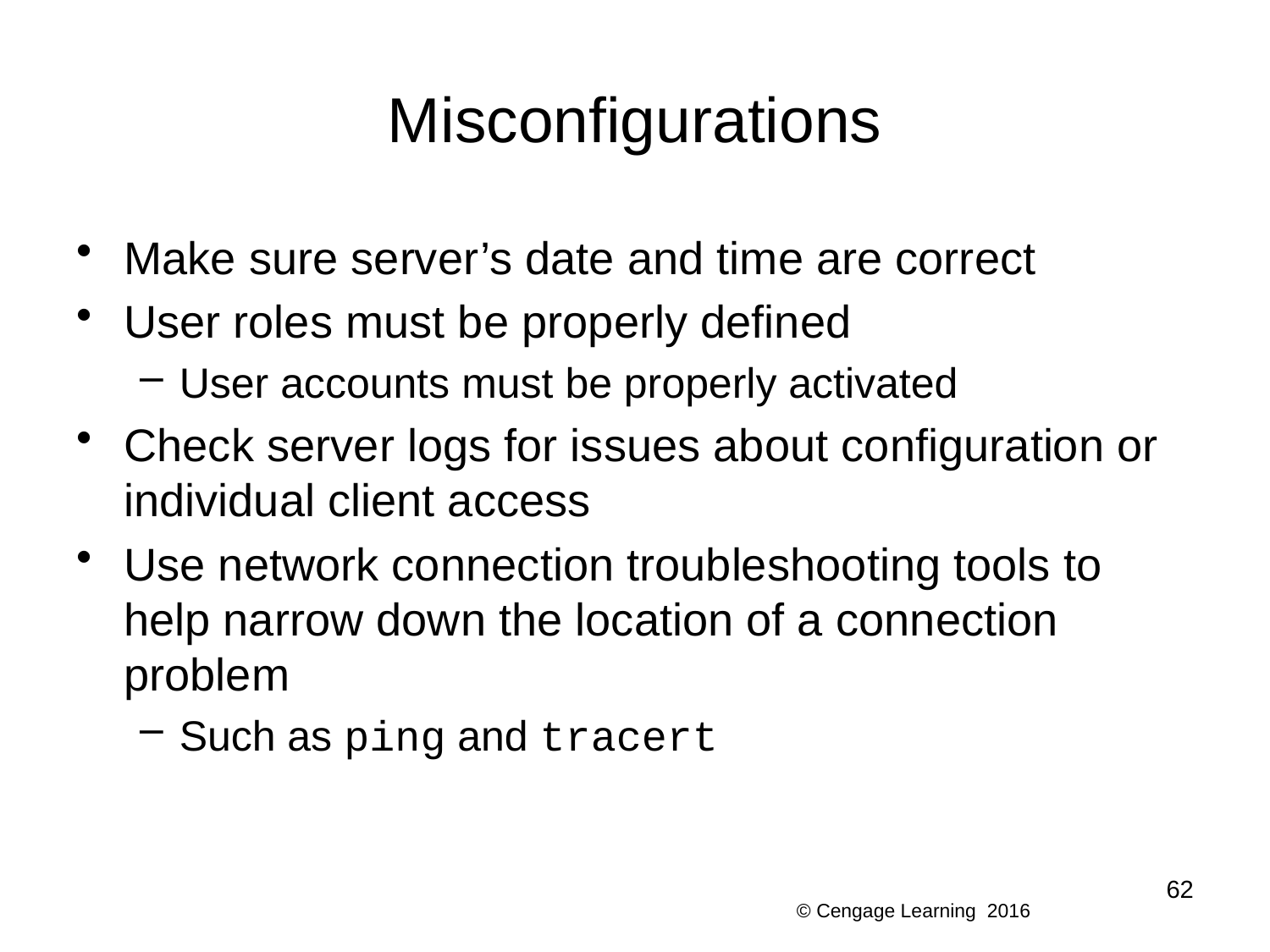

# Misconfigurations
Make sure server’s date and time are correct
User roles must be properly defined
User accounts must be properly activated
Check server logs for issues about configuration or individual client access
Use network connection troubleshooting tools to help narrow down the location of a connection problem
Such as ping and tracert
62